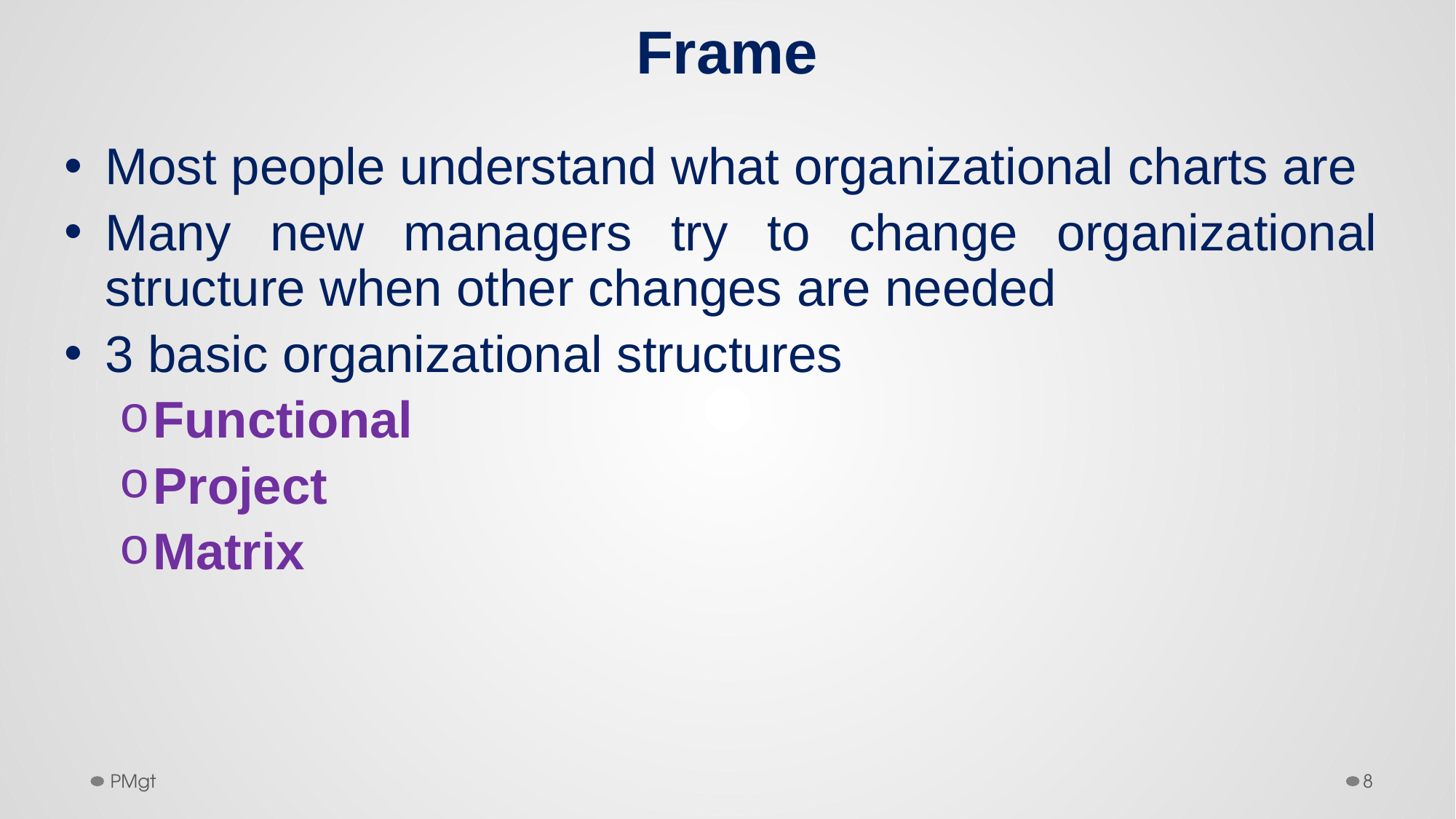

# Many Organizations Focus on the Structural Frame
Most people understand what organizational charts are
Many new managers try to change organizational structure when other changes are needed
3 basic organizational structures
Functional
Project
Matrix
PMgt
8